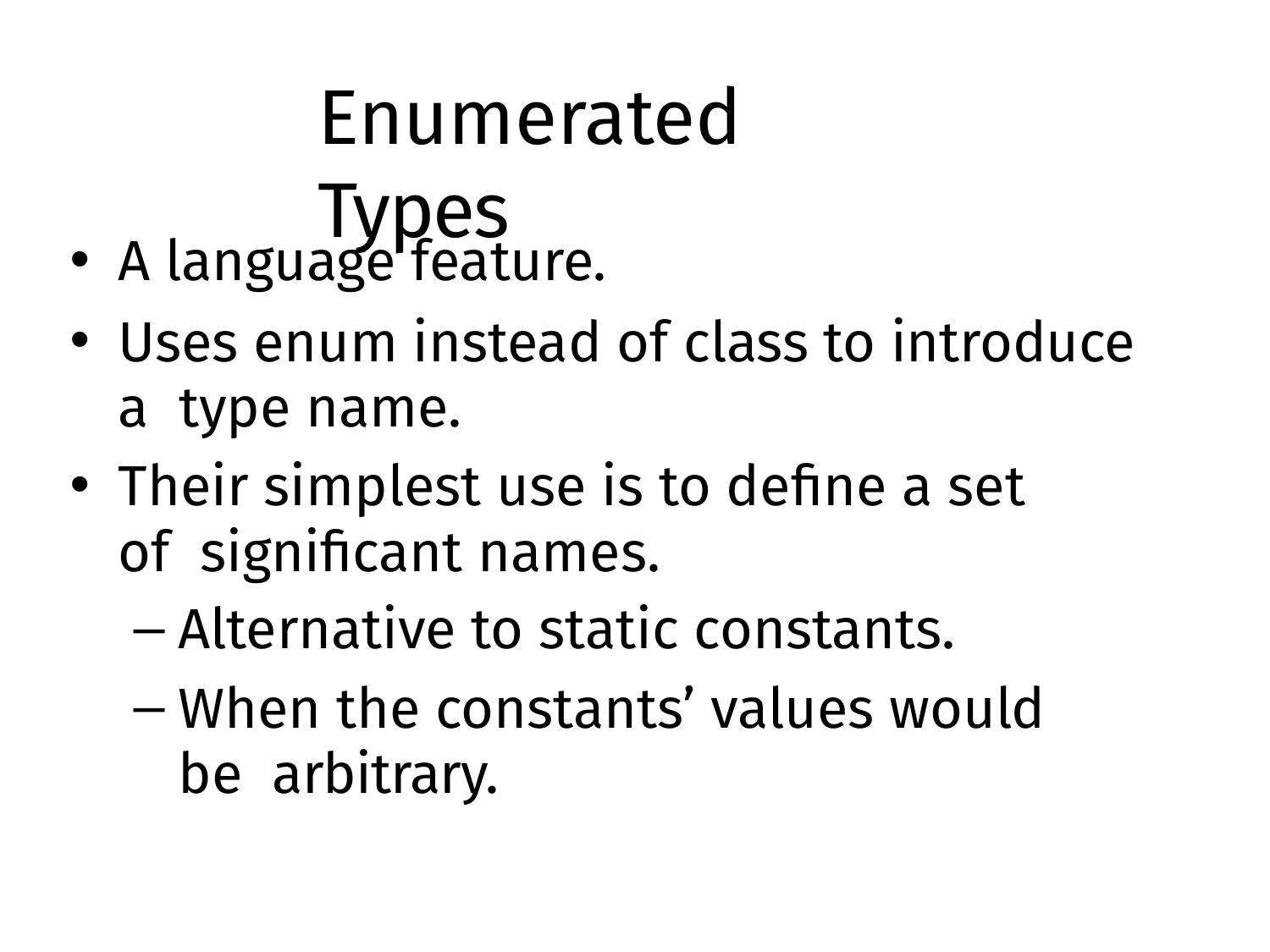

# Enumerated Types
A language feature.
Uses enum instead of class to introduce a  type name.
Their simplest use is to define a set of  significant names.
Alternative to static constants.
When the constants’ values would be  arbitrary.